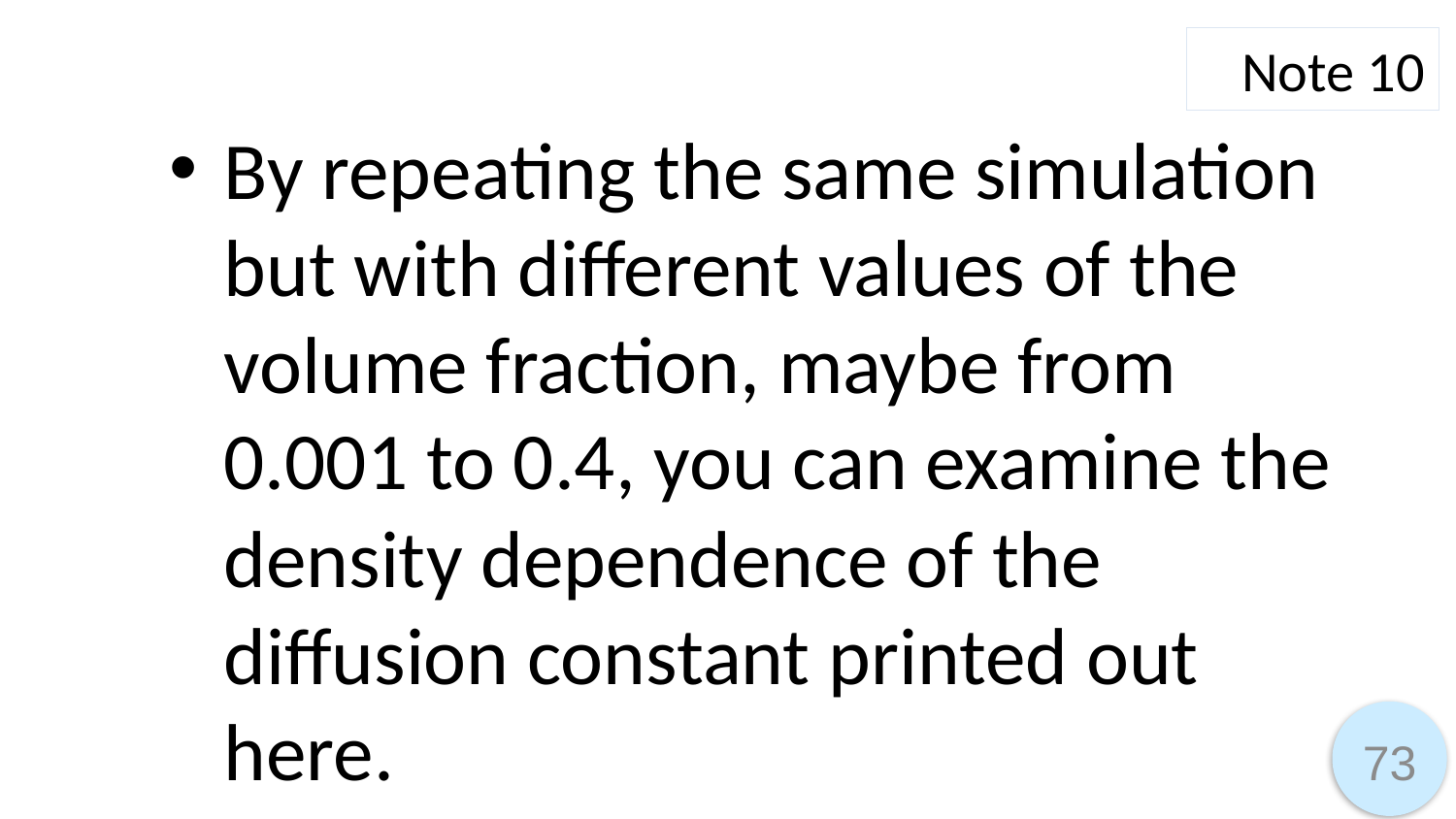

Note 10
By repeating the same simulation but with different values of the volume fraction, maybe from 0.001 to 0.4, you can examine the density dependence of the diffusion constant printed out here.
73